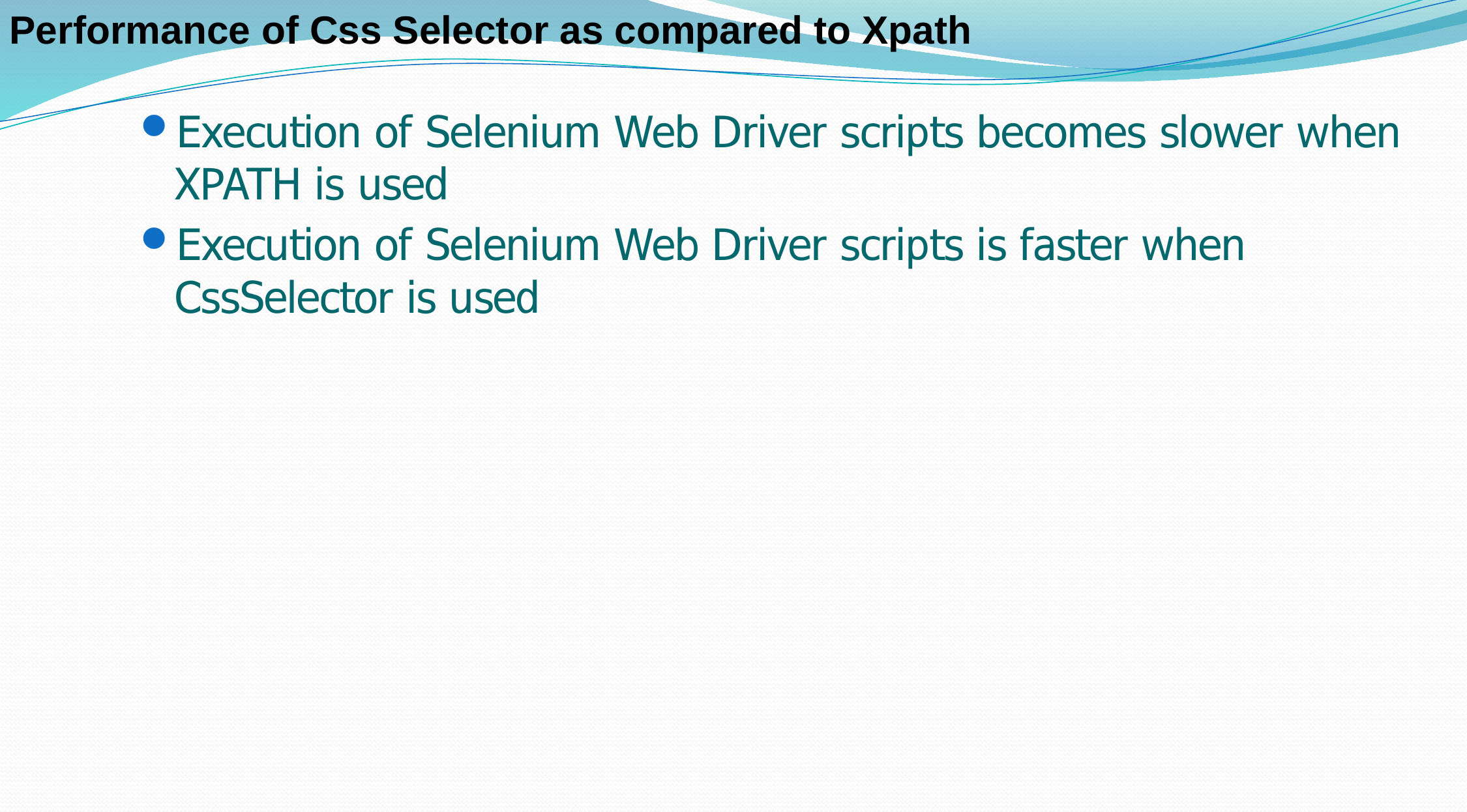

Performance of Css Selector as compared to Xpath

Execution of Selenium Web Driver scripts becomes slower when XPATH is used
Execution of Selenium Web Driver scripts is faster when CssSelector is used